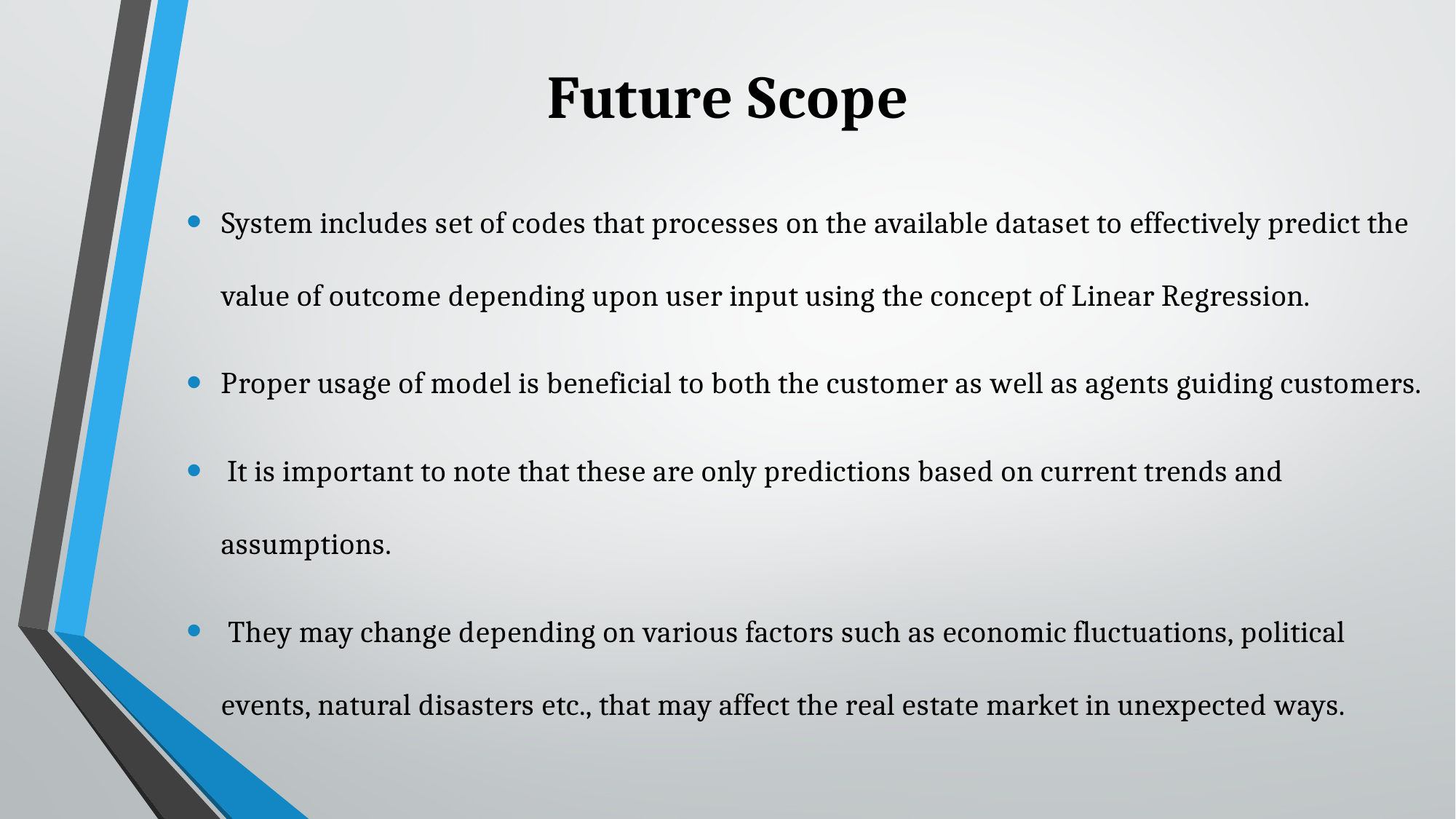

# Future Scope
System includes set of codes that processes on the available dataset to effectively predict the value of outcome depending upon user input using the concept of Linear Regression.
Proper usage of model is beneficial to both the customer as well as agents guiding customers.
 It is important to note that these are only predictions based on current trends and assumptions.
 They may change depending on various factors such as economic fluctuations, political events, natural disasters etc., that may affect the real estate market in unexpected ways.